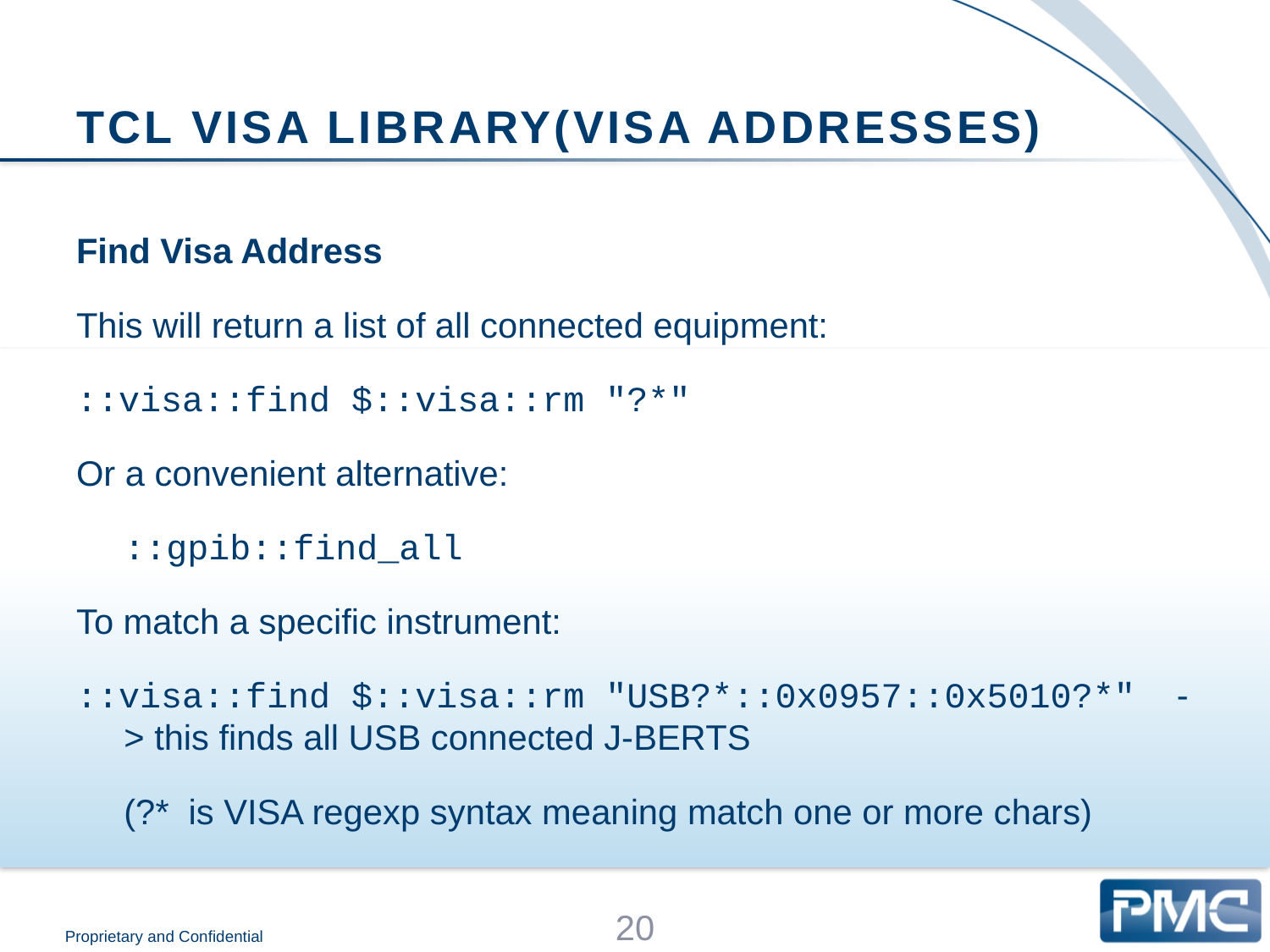

# TCL Visa Library(Visa addresses)
Find Visa Address
This will return a list of all connected equipment:
::visa::find $::visa::rm "?*"
Or a convenient alternative:
	::gpib::find_all
To match a specific instrument:
::visa::find $::visa::rm "USB?*::0x0957::0x5010?*"  -> this finds all USB connected J-BERTS
	(?*  is VISA regexp syntax meaning match one or more chars)
20